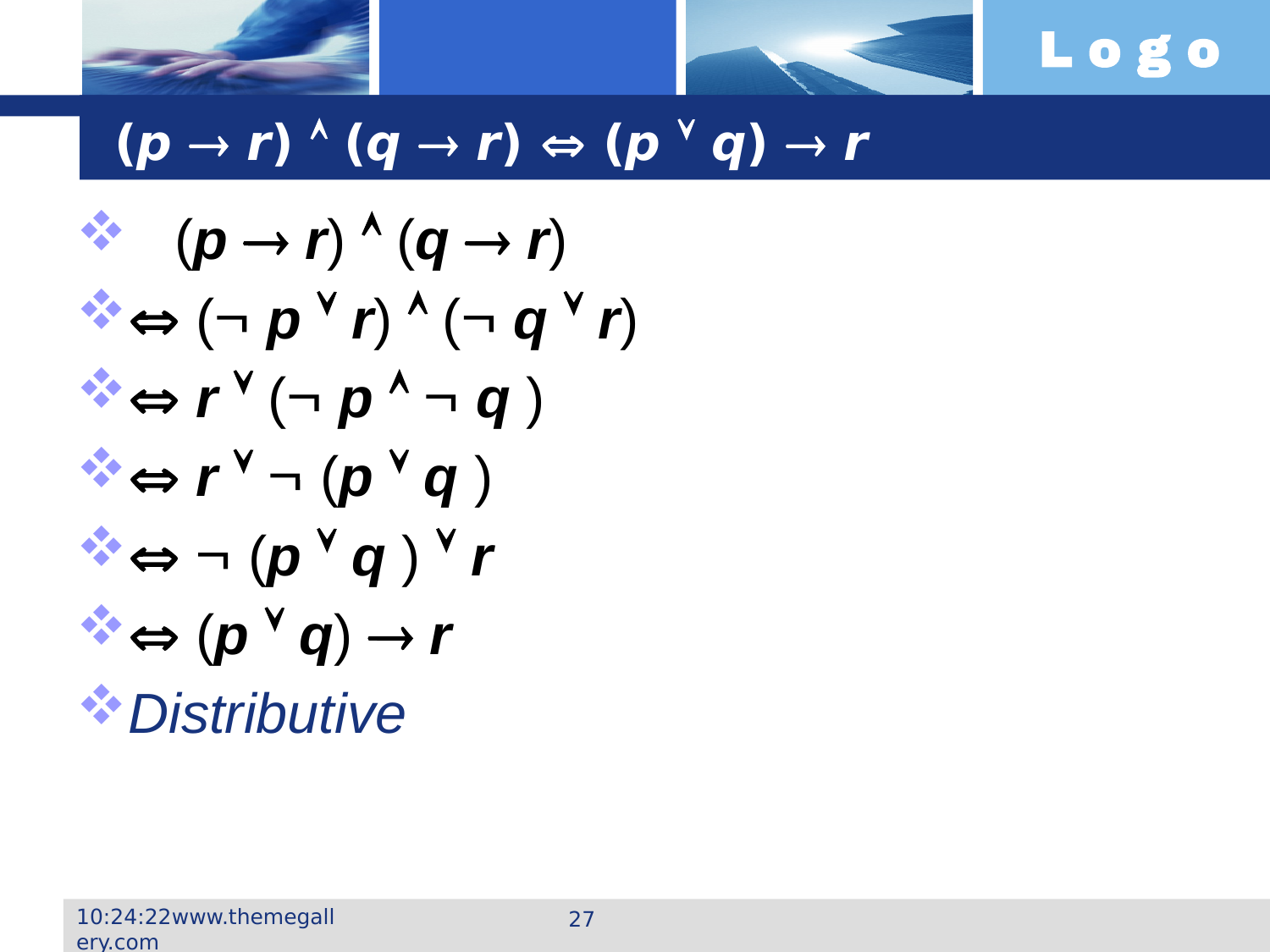

# (p → r) ∧ (q → r) ⇔ (p ∨ q) → r
   (p → r) ∧ (q → r)
⇔ (¬ p ∨ r) ∧ (¬ q ∨ r)
⇔ r ∨ (¬ p ∧ ¬ q )
⇔ r ∨ ¬ (p ∨ q )
⇔ ¬ (p ∨ q ) ∨ r
⇔ (p ∨ q) → r
Distributive

10:24:22www.themegallery.com
27